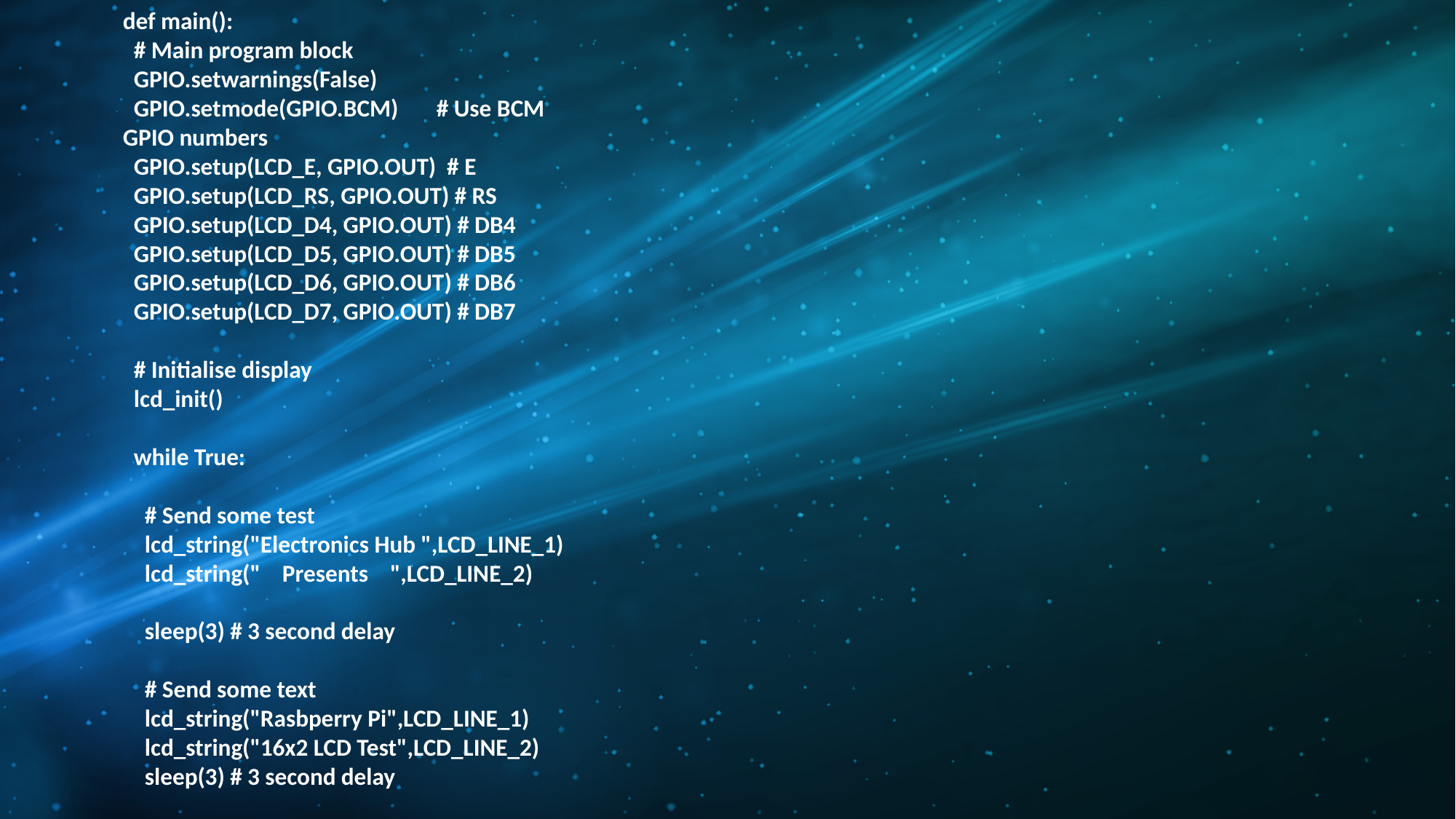

def main():
  # Main program block
  GPIO.setwarnings(False)
  GPIO.setmode(GPIO.BCM)       # Use BCM GPIO numbers
  GPIO.setup(LCD_E, GPIO.OUT)  # E
  GPIO.setup(LCD_RS, GPIO.OUT) # RS
  GPIO.setup(LCD_D4, GPIO.OUT) # DB4
  GPIO.setup(LCD_D5, GPIO.OUT) # DB5
  GPIO.setup(LCD_D6, GPIO.OUT) # DB6
  GPIO.setup(LCD_D7, GPIO.OUT) # DB7

  # Initialise display
  lcd_init()

  while True:

    # Send some test
    lcd_string("Electronics Hub ",LCD_LINE_1)
    lcd_string("    Presents    ",LCD_LINE_2)

    sleep(3) # 3 second delay

    # Send some text
    lcd_string("Rasbperry Pi",LCD_LINE_1)
    lcd_string("16x2 LCD Test",LCD_LINE_2)
    sleep(3) # 3 second delay